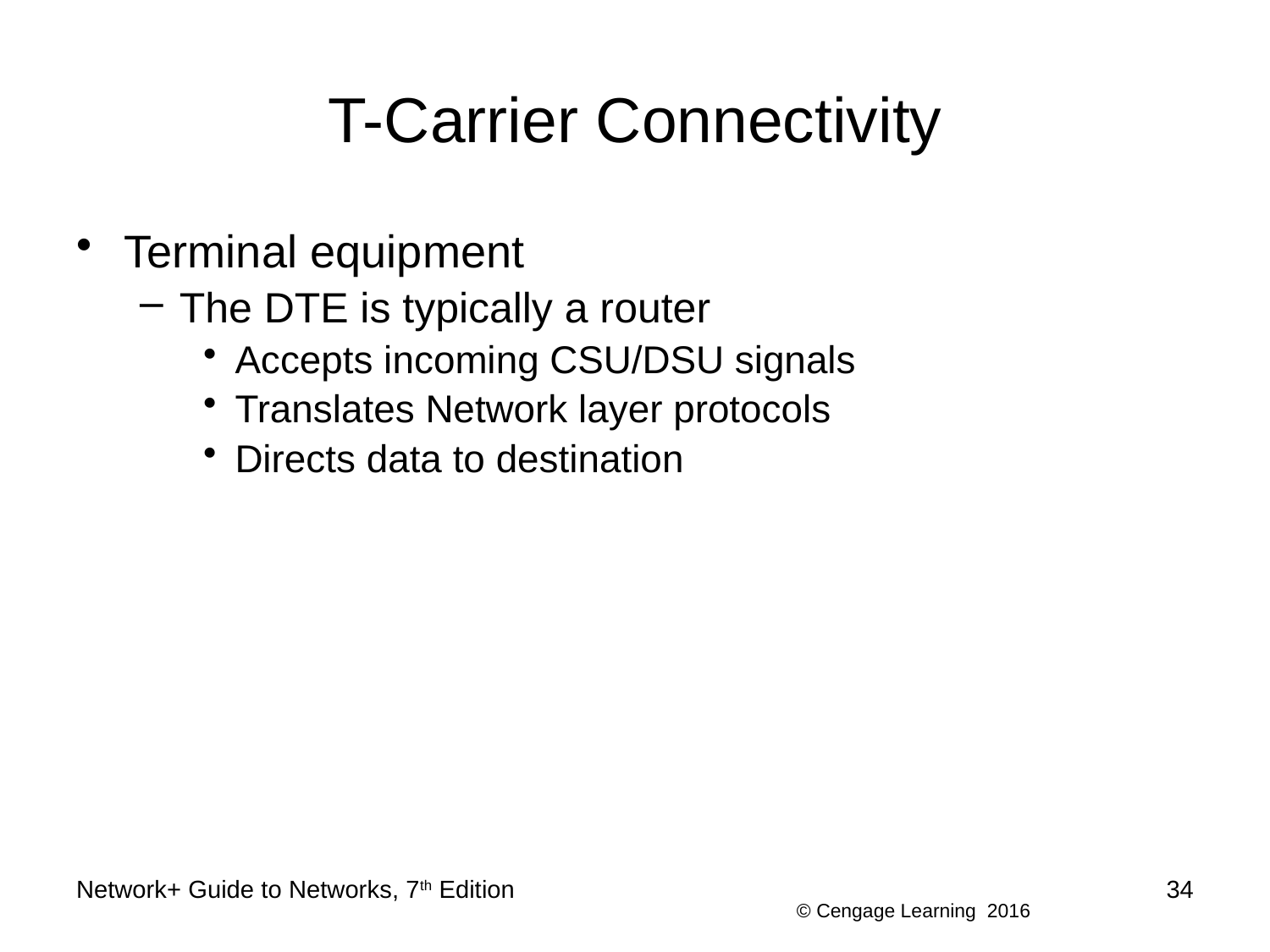

# T-Carrier Connectivity
Terminal equipment
The DTE is typically a router
Accepts incoming CSU/DSU signals
Translates Network layer protocols
Directs data to destination

Network+ Guide to Networks, 7th Edition
34